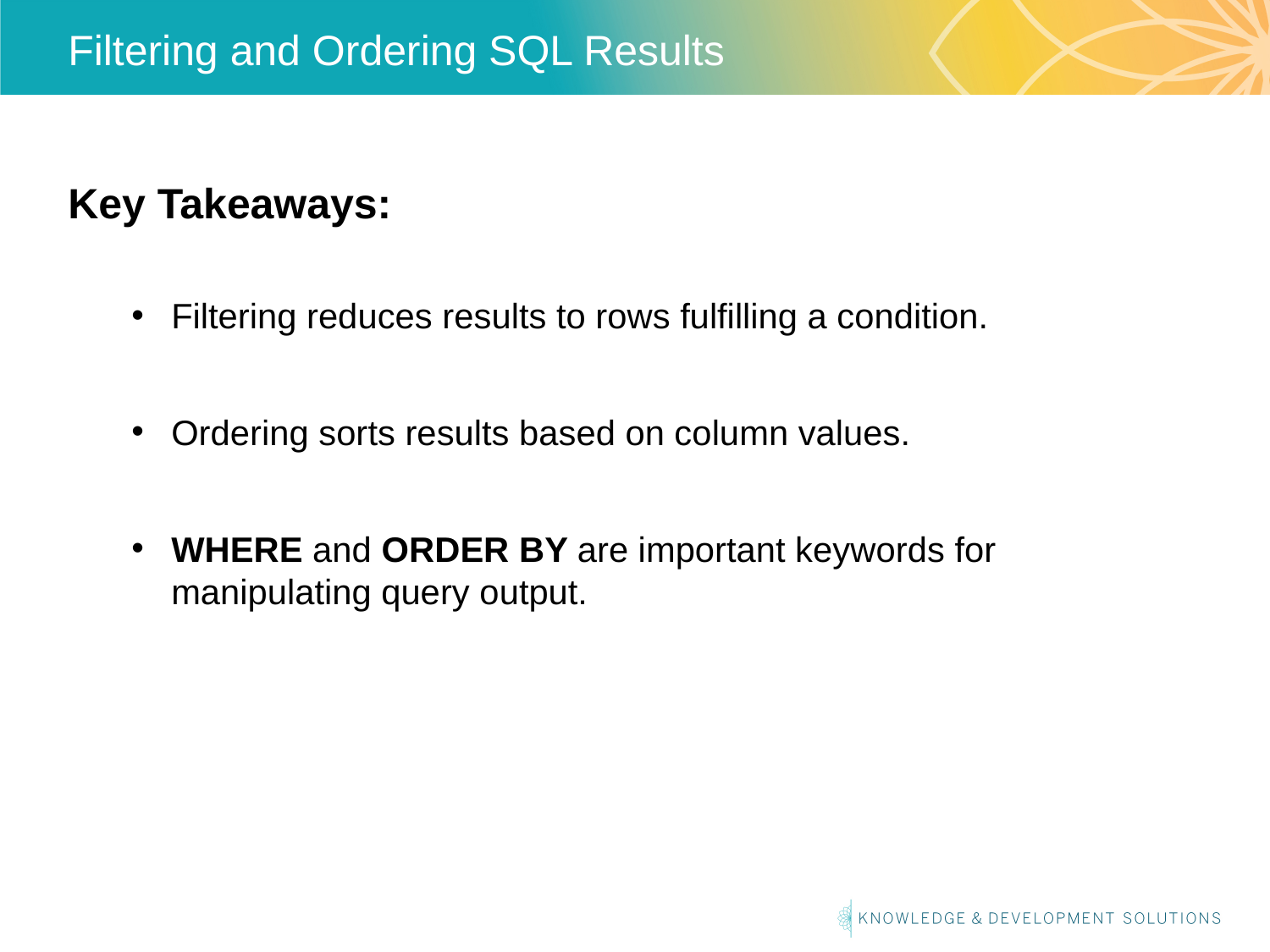

# Filtering and Ordering SQL Results
Key Takeaways:

Filtering reduces results to rows fulfilling a condition.

Ordering sorts results based on column values.

WHERE and ORDER BY are important keywords for manipulating query output.